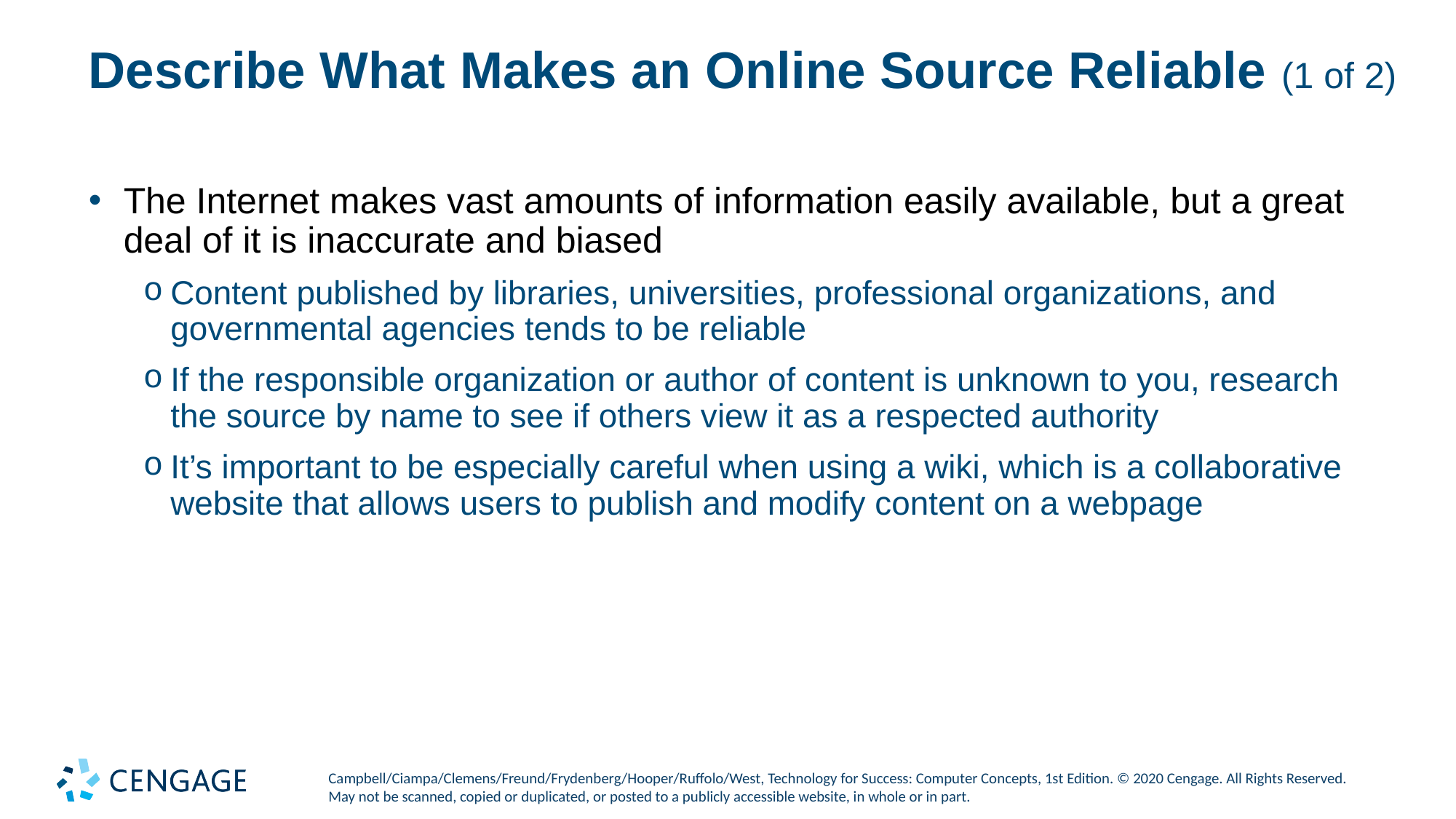

# Describe What Makes an Online Source Reliable (1 of 2)
The Internet makes vast amounts of information easily available, but a great deal of it is inaccurate and biased
Content published by libraries, universities, professional organizations, and governmental agencies tends to be reliable
If the responsible organization or author of content is unknown to you, research the source by name to see if others view it as a respected authority
It’s important to be especially careful when using a wiki, which is a collaborative website that allows users to publish and modify content on a webpage
Campbell/Ciampa/Clemens/Freund/Frydenberg/Hooper/Ruffolo/West, Technology for Success: Computer Concepts, 1st Edition. © 2020 Cengage. All Rights Reserved. May not be scanned, copied or duplicated, or posted to a publicly accessible website, in whole or in part.